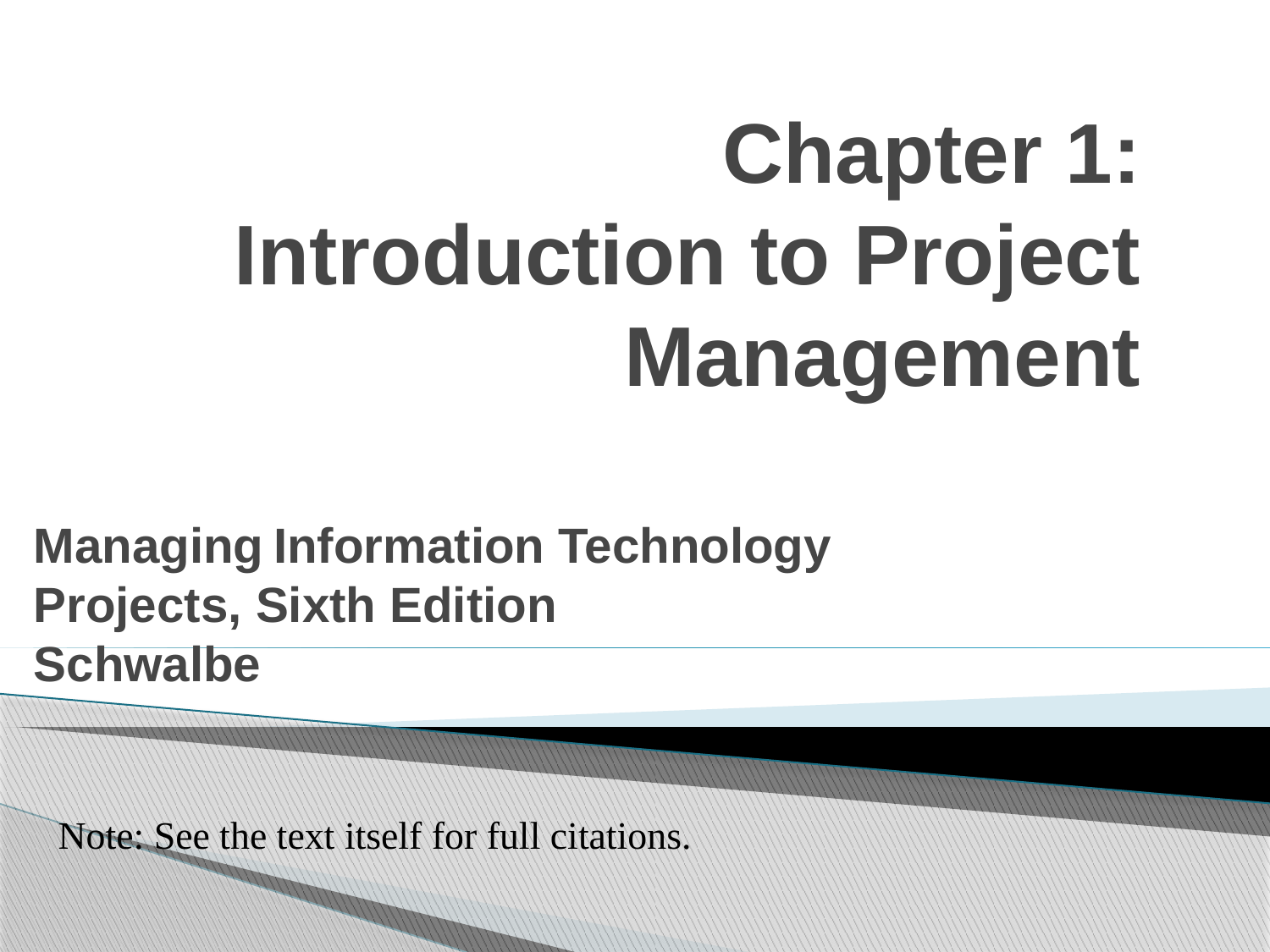

# Chapter 1: Introduction to Project Management
Managing Information Technology Projects, Sixth Edition
Schwalbe
Note: See the text itself for full citations.